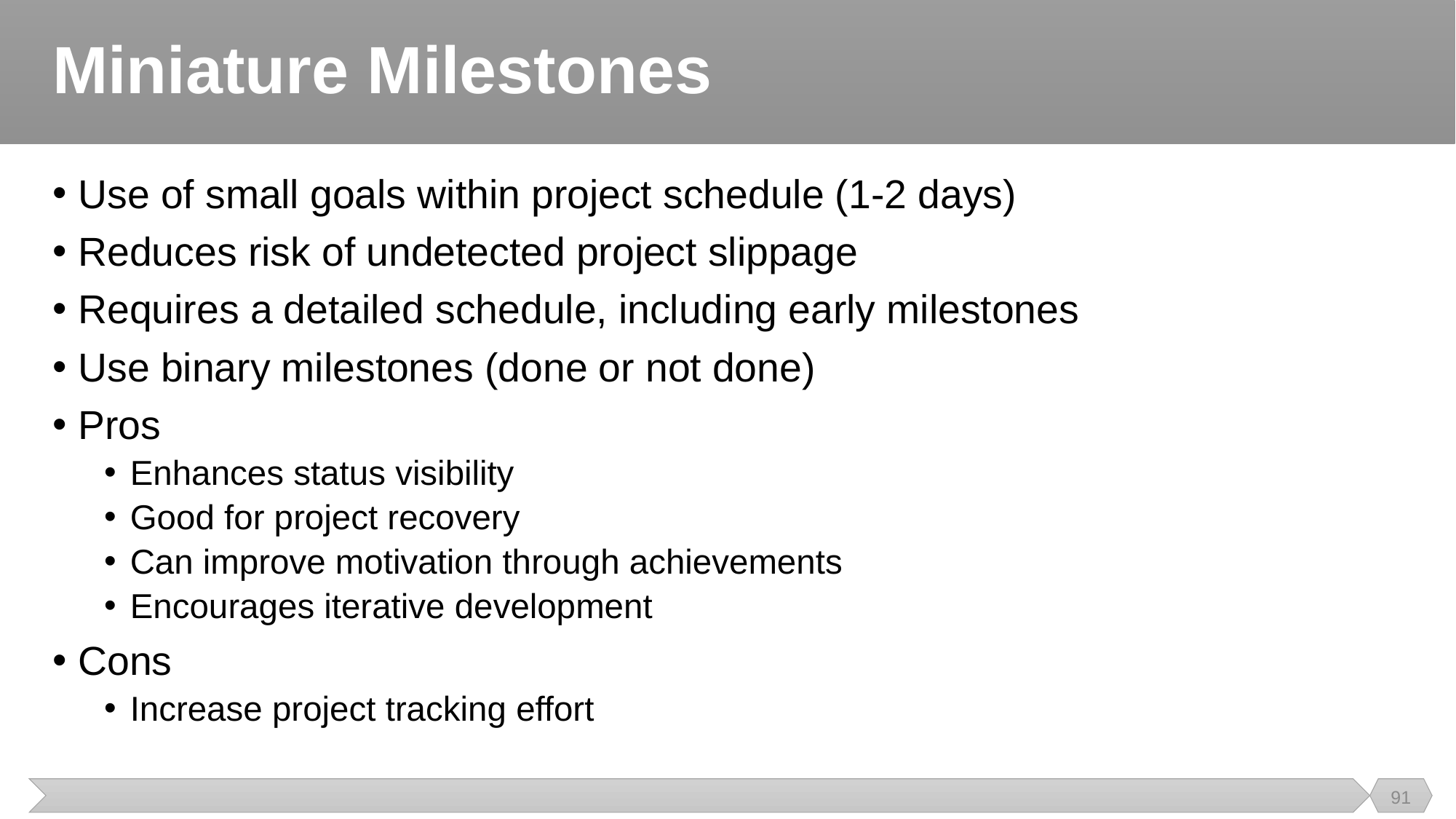

# Miniature Milestones
Use of small goals within project schedule (1-2 days)
Reduces risk of undetected project slippage
Requires a detailed schedule, including early milestones
Use binary milestones (done or not done)
Pros
Enhances status visibility
Good for project recovery
Can improve motivation through achievements
Encourages iterative development
Cons
Increase project tracking effort
91